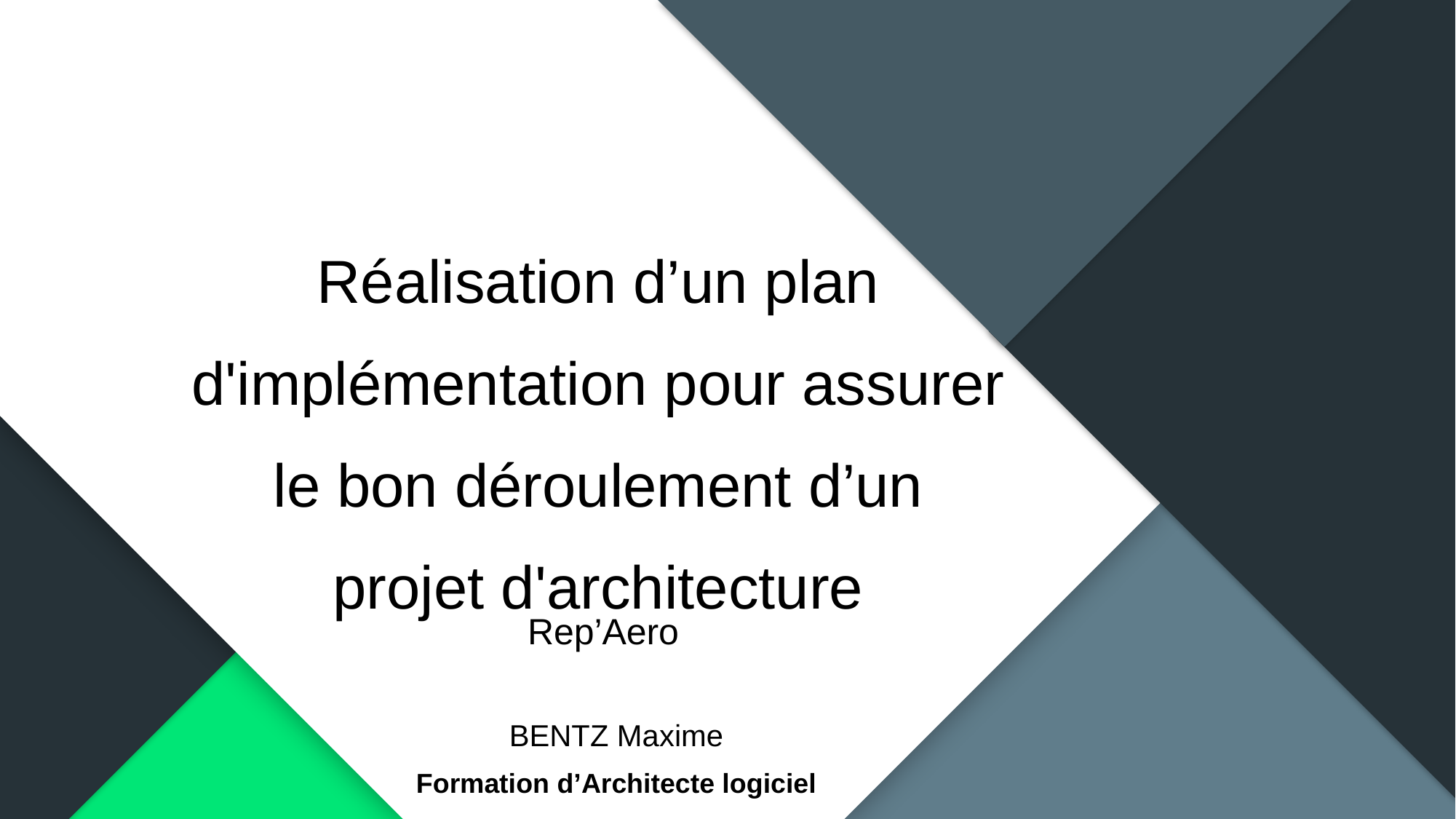

Réalisation d’un plan d'implémentation pour assurer le bon déroulement d’un projet d'architecture

Rep’Aero

BENTZ Maxime
Formation d’Architecte logiciel